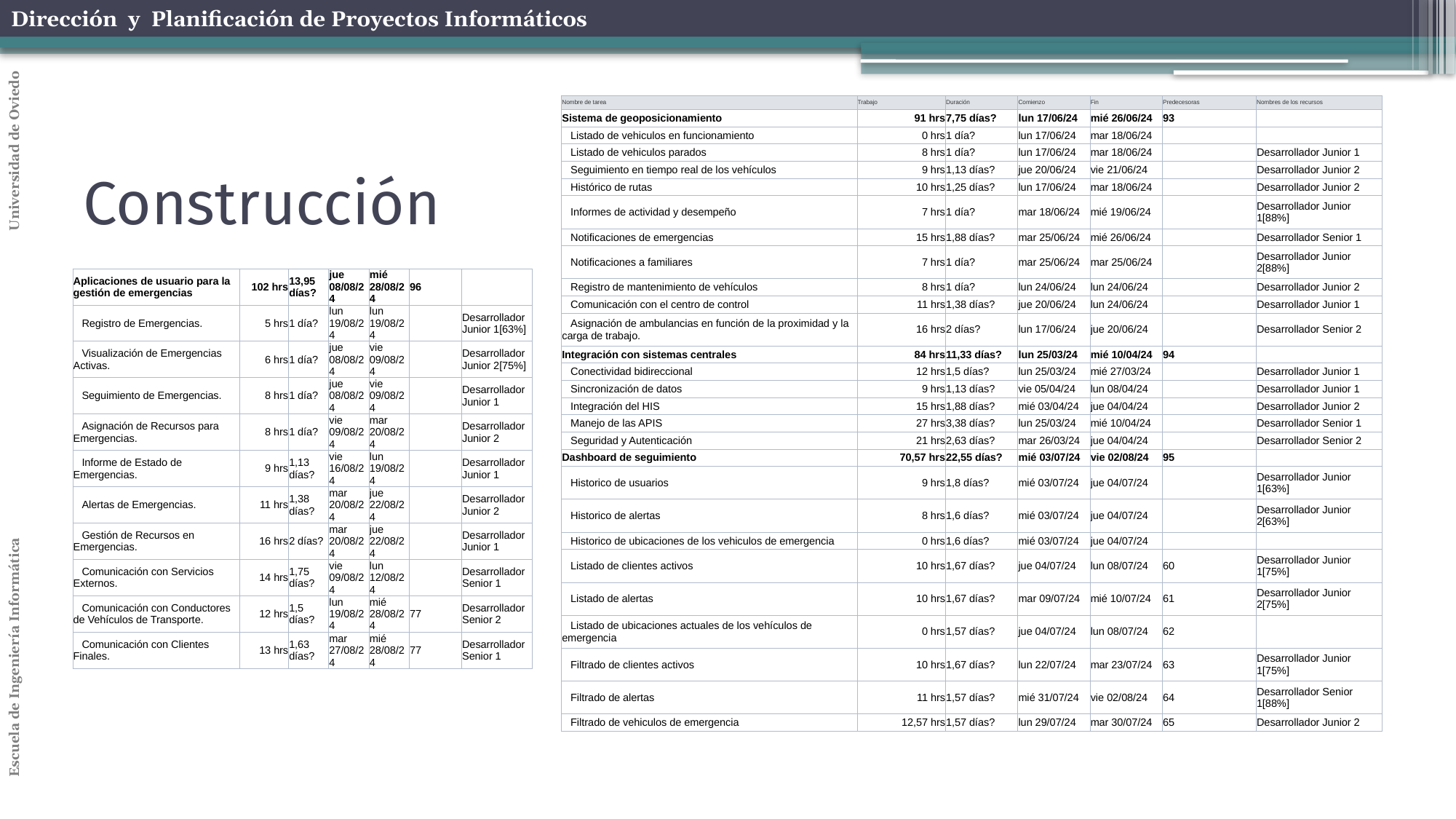

| Nombre de tarea | Trabajo | Duración | Comienzo | Fin | Predecesoras | Nombres de los recursos |
| --- | --- | --- | --- | --- | --- | --- |
| Sistema de geoposicionamiento | 91 hrs | 7,75 días? | lun 17/06/24 | mié 26/06/24 | 93 |  |
| Listado de vehiculos en funcionamiento | 0 hrs | 1 día? | lun 17/06/24 | mar 18/06/24 |  |  |
| Listado de vehiculos parados | 8 hrs | 1 día? | lun 17/06/24 | mar 18/06/24 |  | Desarrollador Junior 1 |
| Seguimiento en tiempo real de los vehículos | 9 hrs | 1,13 días? | jue 20/06/24 | vie 21/06/24 |  | Desarrollador Junior 2 |
| Histórico de rutas | 10 hrs | 1,25 días? | lun 17/06/24 | mar 18/06/24 |  | Desarrollador Junior 2 |
| Informes de actividad y desempeño | 7 hrs | 1 día? | mar 18/06/24 | mié 19/06/24 |  | Desarrollador Junior 1[88%] |
| Notificaciones de emergencias | 15 hrs | 1,88 días? | mar 25/06/24 | mié 26/06/24 |  | Desarrollador Senior 1 |
| Notificaciones a familiares | 7 hrs | 1 día? | mar 25/06/24 | mar 25/06/24 |  | Desarrollador Junior 2[88%] |
| Registro de mantenimiento de vehículos | 8 hrs | 1 día? | lun 24/06/24 | lun 24/06/24 |  | Desarrollador Junior 2 |
| Comunicación con el centro de control | 11 hrs | 1,38 días? | jue 20/06/24 | lun 24/06/24 |  | Desarrollador Junior 1 |
| Asignación de ambulancias en función de la proximidad y la carga de trabajo. | 16 hrs | 2 días? | lun 17/06/24 | jue 20/06/24 |  | Desarrollador Senior 2 |
| Integración con sistemas centrales | 84 hrs | 11,33 días? | lun 25/03/24 | mié 10/04/24 | 94 |  |
| Conectividad bidireccional | 12 hrs | 1,5 días? | lun 25/03/24 | mié 27/03/24 |  | Desarrollador Junior 1 |
| Sincronización de datos | 9 hrs | 1,13 días? | vie 05/04/24 | lun 08/04/24 |  | Desarrollador Junior 1 |
| Integración del HIS | 15 hrs | 1,88 días? | mié 03/04/24 | jue 04/04/24 |  | Desarrollador Junior 2 |
| Manejo de las APIS | 27 hrs | 3,38 días? | lun 25/03/24 | mié 10/04/24 |  | Desarrollador Senior 1 |
| Seguridad y Autenticación | 21 hrs | 2,63 días? | mar 26/03/24 | jue 04/04/24 |  | Desarrollador Senior 2 |
| Dashboard de seguimiento | 70,57 hrs | 22,55 días? | mié 03/07/24 | vie 02/08/24 | 95 |  |
| Historico de usuarios | 9 hrs | 1,8 días? | mié 03/07/24 | jue 04/07/24 |  | Desarrollador Junior 1[63%] |
| Historico de alertas | 8 hrs | 1,6 días? | mié 03/07/24 | jue 04/07/24 |  | Desarrollador Junior 2[63%] |
| Historico de ubicaciones de los vehiculos de emergencia | 0 hrs | 1,6 días? | mié 03/07/24 | jue 04/07/24 |  |  |
| Listado de clientes activos | 10 hrs | 1,67 días? | jue 04/07/24 | lun 08/07/24 | 60 | Desarrollador Junior 1[75%] |
| Listado de alertas | 10 hrs | 1,67 días? | mar 09/07/24 | mié 10/07/24 | 61 | Desarrollador Junior 2[75%] |
| Listado de ubicaciones actuales de los vehículos de emergencia | 0 hrs | 1,57 días? | jue 04/07/24 | lun 08/07/24 | 62 |  |
| Filtrado de clientes activos | 10 hrs | 1,67 días? | lun 22/07/24 | mar 23/07/24 | 63 | Desarrollador Junior 1[75%] |
| Filtrado de alertas | 11 hrs | 1,57 días? | mié 31/07/24 | vie 02/08/24 | 64 | Desarrollador Senior 1[88%] |
| Filtrado de vehiculos de emergencia | 12,57 hrs | 1,57 días? | lun 29/07/24 | mar 30/07/24 | 65 | Desarrollador Junior 2 |
# Construcción
| Aplicaciones de usuario para la gestión de emergencias | 102 hrs | 13,95 días? | jue 08/08/24 | mié 28/08/24 | 96 |  |
| --- | --- | --- | --- | --- | --- | --- |
| Registro de Emergencias. | 5 hrs | 1 día? | lun 19/08/24 | lun 19/08/24 |  | Desarrollador Junior 1[63%] |
| Visualización de Emergencias Activas. | 6 hrs | 1 día? | jue 08/08/24 | vie 09/08/24 |  | Desarrollador Junior 2[75%] |
| Seguimiento de Emergencias. | 8 hrs | 1 día? | jue 08/08/24 | vie 09/08/24 |  | Desarrollador Junior 1 |
| Asignación de Recursos para Emergencias. | 8 hrs | 1 día? | vie 09/08/24 | mar 20/08/24 |  | Desarrollador Junior 2 |
| Informe de Estado de Emergencias. | 9 hrs | 1,13 días? | vie 16/08/24 | lun 19/08/24 |  | Desarrollador Junior 1 |
| Alertas de Emergencias. | 11 hrs | 1,38 días? | mar 20/08/24 | jue 22/08/24 |  | Desarrollador Junior 2 |
| Gestión de Recursos en Emergencias. | 16 hrs | 2 días? | mar 20/08/24 | jue 22/08/24 |  | Desarrollador Junior 1 |
| Comunicación con Servicios Externos. | 14 hrs | 1,75 días? | vie 09/08/24 | lun 12/08/24 |  | Desarrollador Senior 1 |
| Comunicación con Conductores de Vehículos de Transporte. | 12 hrs | 1,5 días? | lun 19/08/24 | mié 28/08/24 | 77 | Desarrollador Senior 2 |
| Comunicación con Clientes Finales. | 13 hrs | 1,63 días? | mar 27/08/24 | mié 28/08/24 | 77 | Desarrollador Senior 1 |